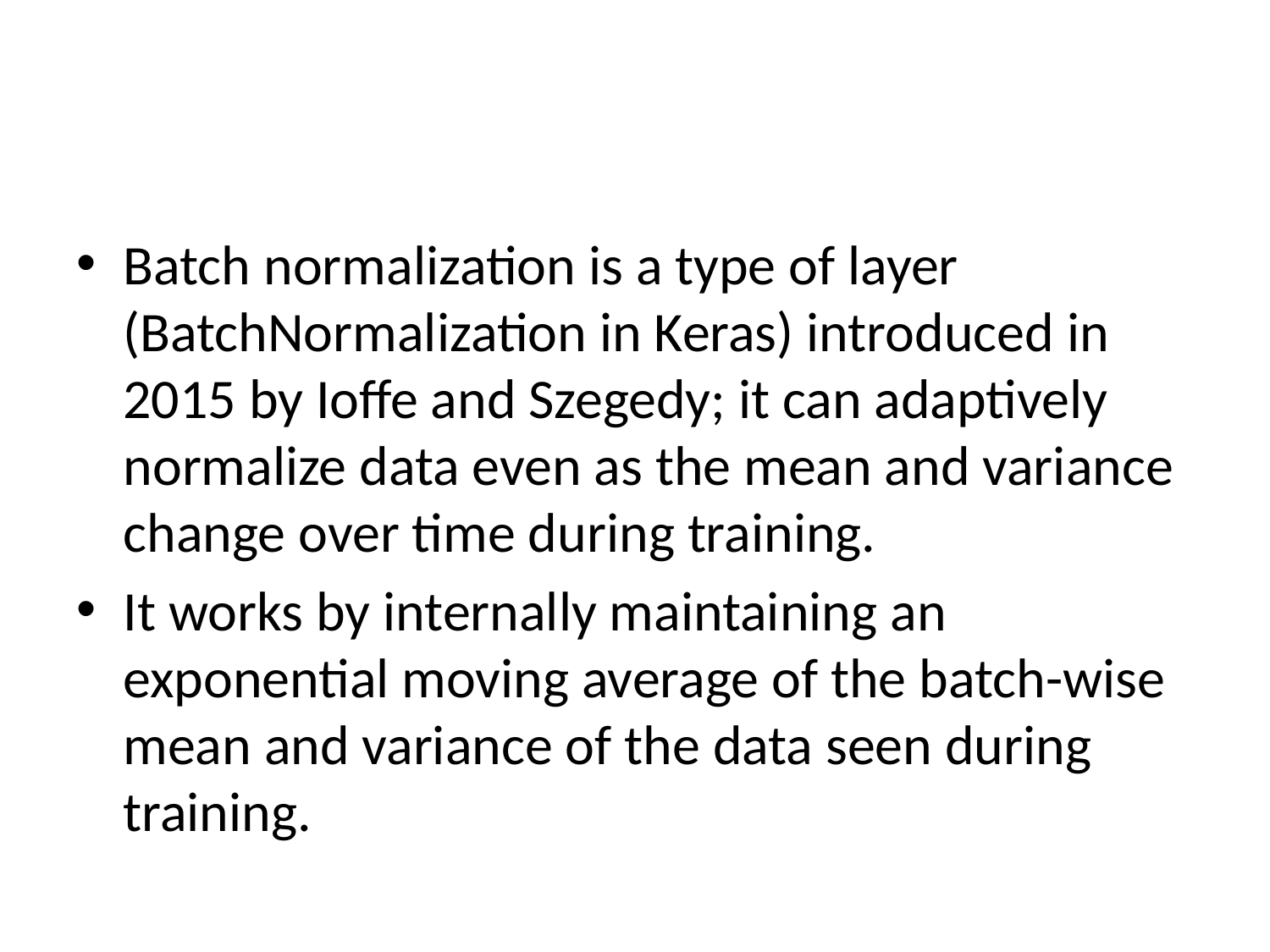

#
Batch normalization is a type of layer (BatchNormalization in Keras) introduced in 2015 by Ioffe and Szegedy; it can adaptively normalize data even as the mean and variance change over time during training.
It works by internally maintaining an exponential moving average of the batch-wise mean and variance of the data seen during training.